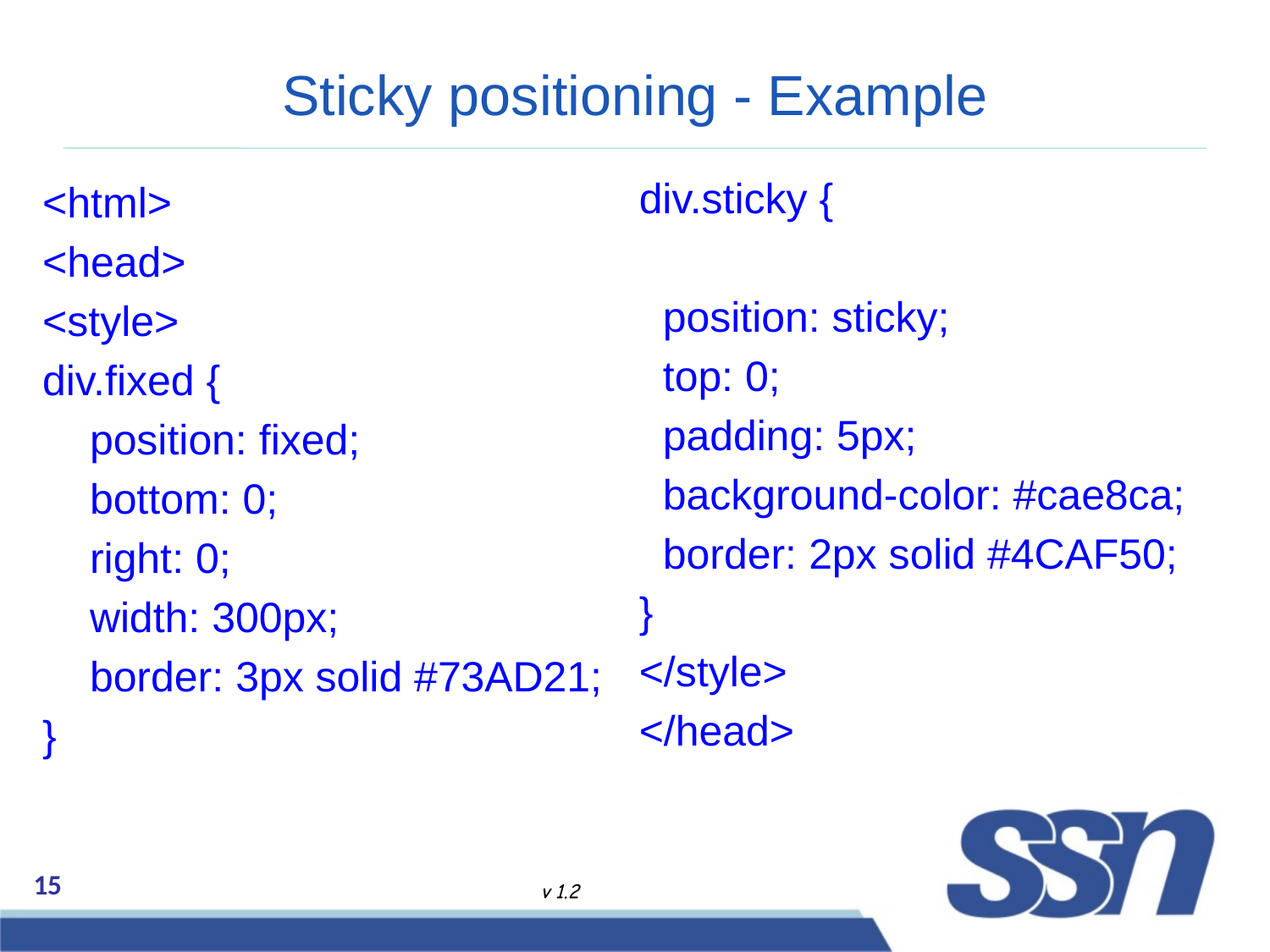

# Sticky positioning - Example
div.sticky {

  position: sticky;
  top: 0;
  padding: 5px;
  background-color: #cae8ca;
  border: 2px solid #4CAF50;
}
</style>
</head>
<html>
<head>
<style>
div.fixed {
    position: fixed;
    bottom: 0;
    right: 0;
    width: 300px;
    border: 3px solid #73AD21;
}